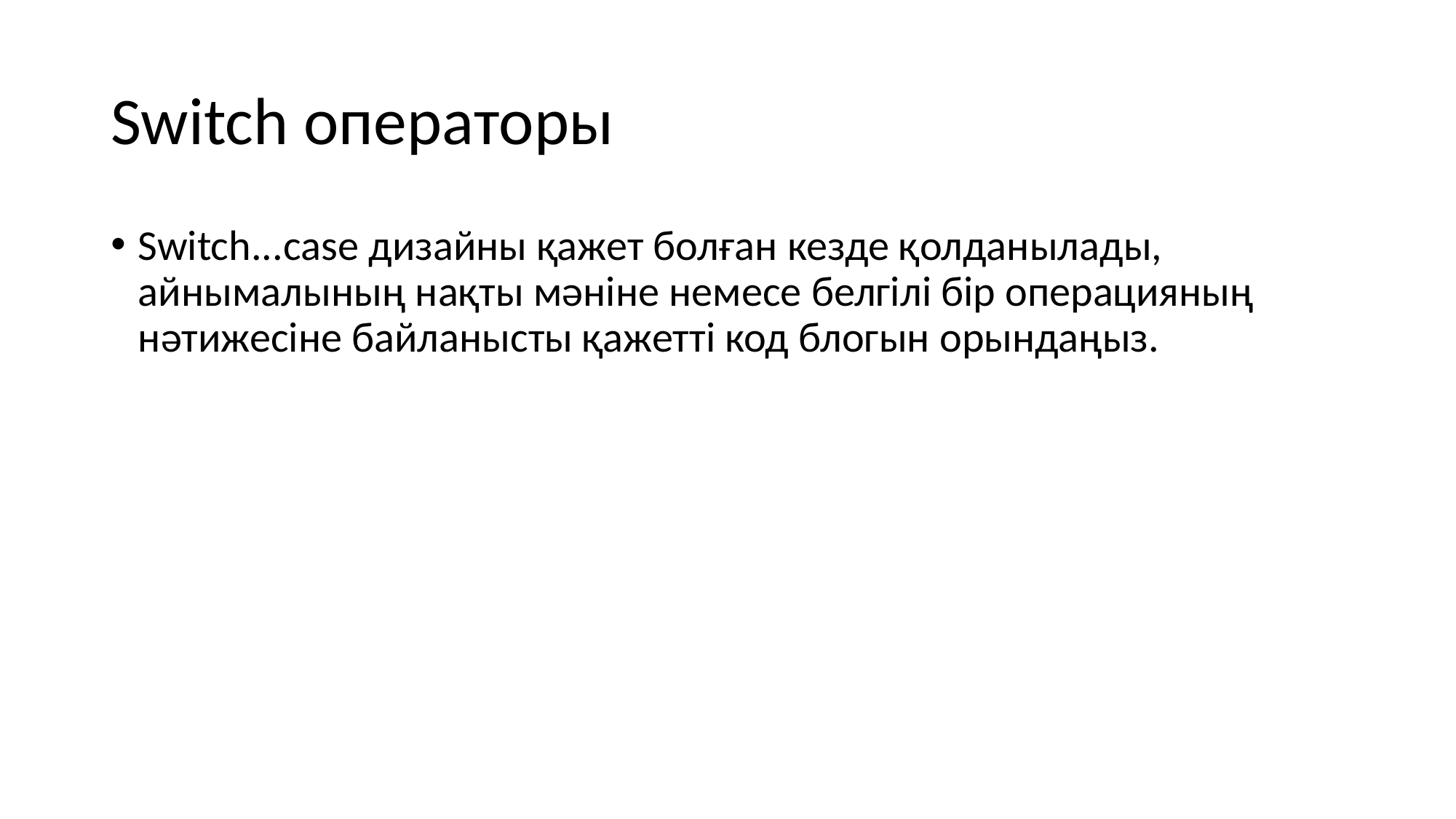

# Switch операторы
Switch...case дизайны қажет болған кезде қолданылады, айнымалының нақты мәніне немесе белгілі бір операцияның нәтижесіне байланысты қажетті код блогын орындаңыз.